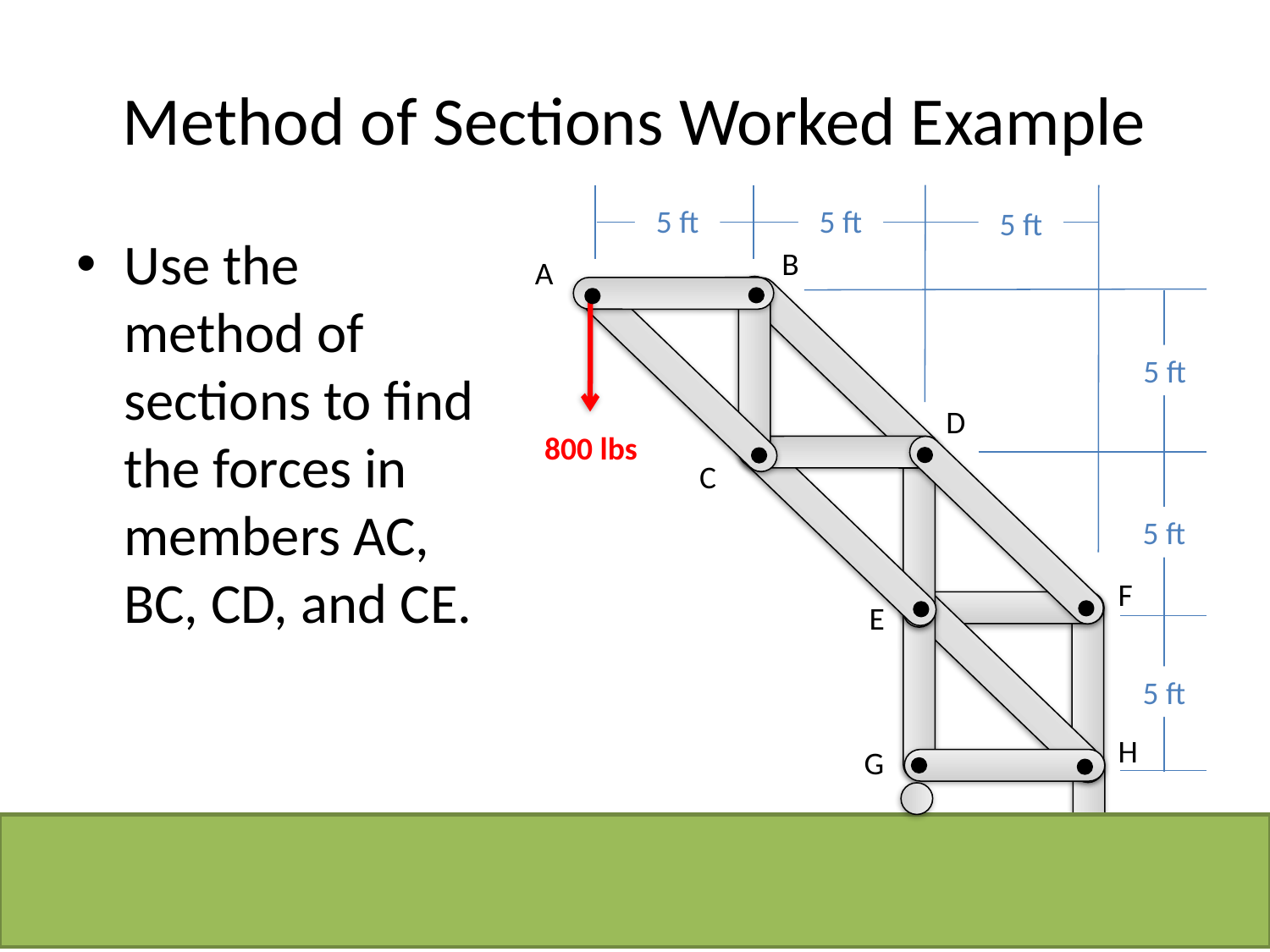

# Method of Sections Worked Example
5 ft
5 ft
5 ft
Use the method of sections to find the forces in members AC, BC, CD, and CE.

B
A

5 ft

D
800 lbs

C
5 ft

F
E

5 ft

H
G

21